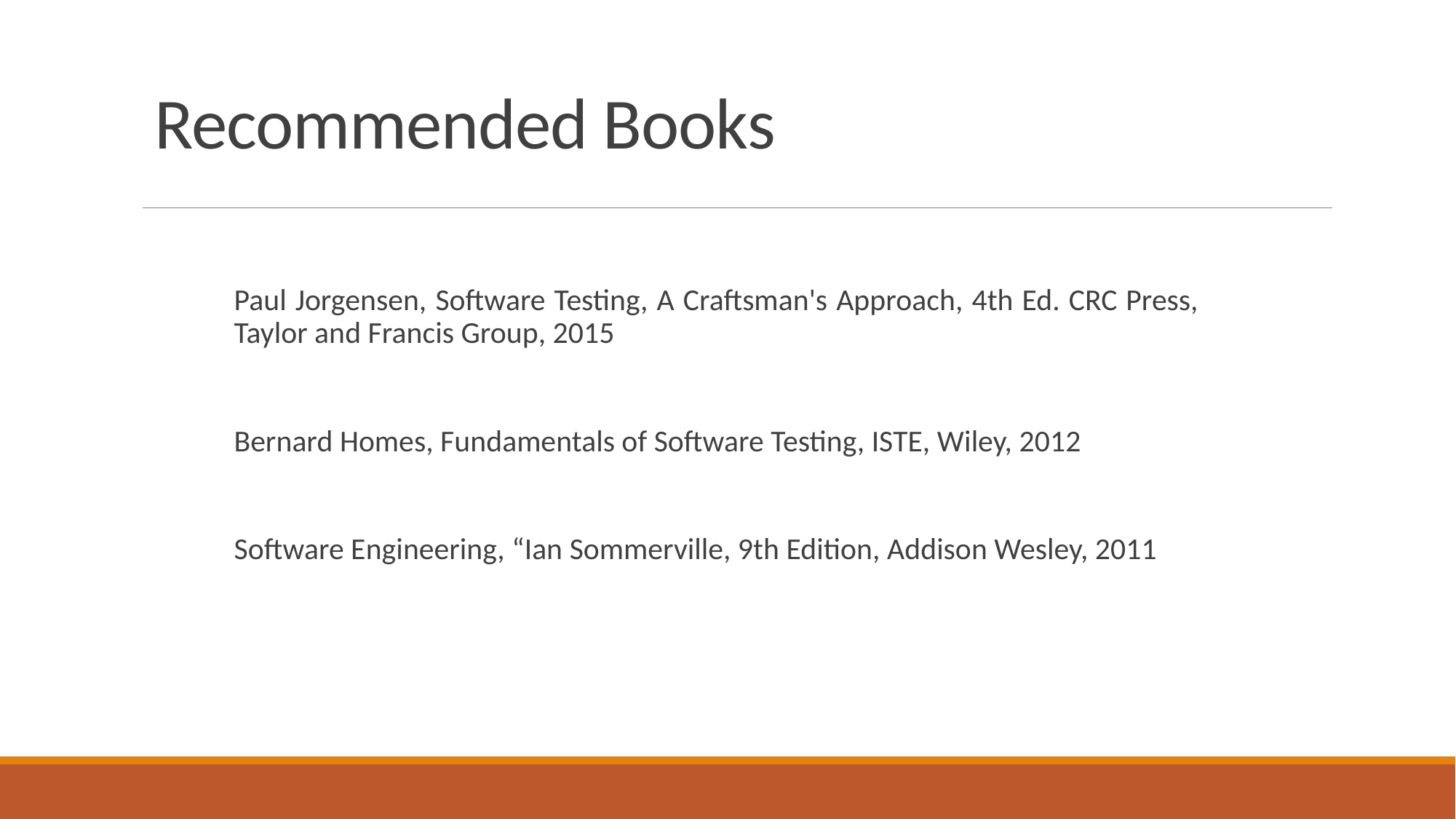

# Recommended Books
Paul Jorgensen, Software Testing, A Craftsman's Approach, 4th Ed. CRC Press, Taylor and Francis Group, 2015

Bernard Homes, Fundamentals of Software Testing, ISTE, Wiley, 2012

Software Engineering, “Ian Sommerville, 9th Edition, Addison Wesley, 2011